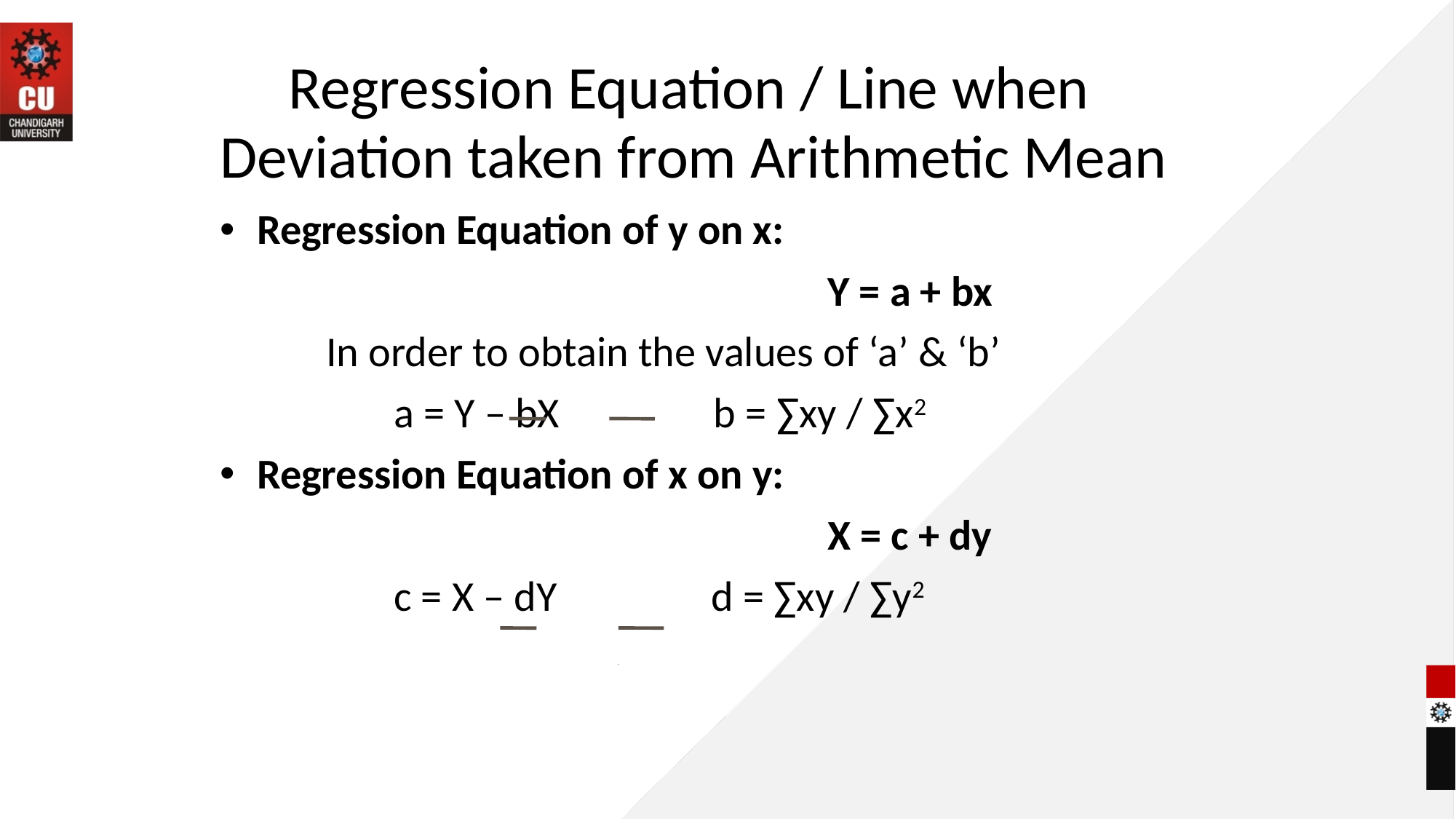

# Regression Equation / Line when Deviation taken from Arithmetic Mean
 Regression Equation of y on x:
                                                               Y = a + bx
           In order to obtain the values of ‘a’ & ‘b’
                  a = Y – bX                b = ∑xy / ∑x2
 Regression Equation of x on y:
                                                               X = c + dy
                  c = X – dY                d = ∑xy / ∑y2